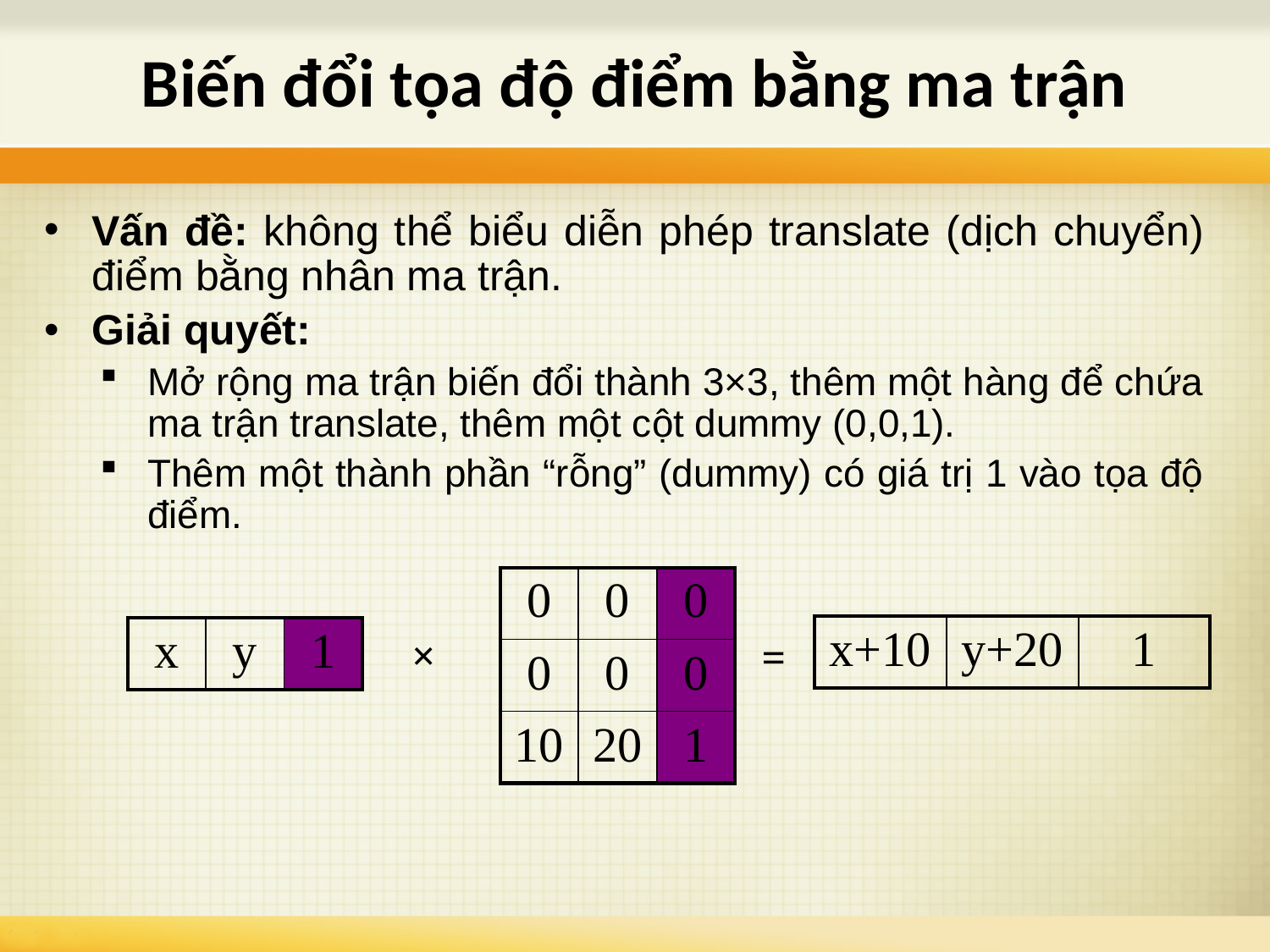

# Biến đổi tọa độ điểm bằng ma trận
Vấn đề: không thể biểu diễn phép translate (dịch chuyển) điểm bằng nhân ma trận.
Giải quyết:
Mở rộng ma trận biến đổi thành 3×3, thêm một hàng để chứa ma trận translate, thêm một cột dummy (0,0,1).
Thêm một thành phần “rỗng” (dummy) có giá trị 1 vào tọa độ điểm.
| 0 | 0 | 0 |
| --- | --- | --- |
| 0 | 0 | 0 |
| 10 | 20 | 1 |
| x+10 | y+20 | 1 |
| --- | --- | --- |
| x | y | 1 |
| --- | --- | --- |
×
=